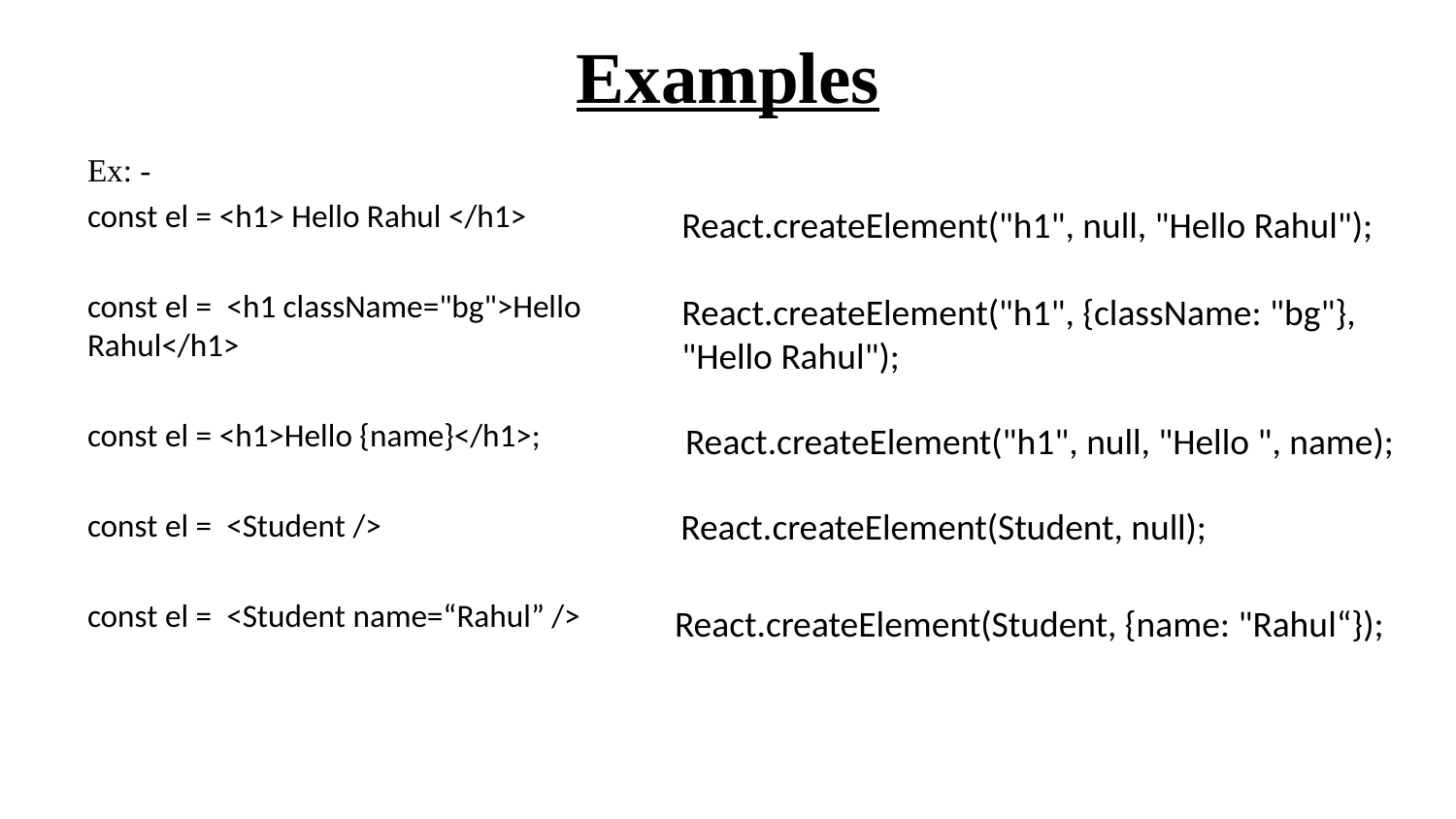

# Examples
Ex: -
const el = <h1> Hello Rahul </h1>

const el =  <h1 className="bg">Hello Rahul</h1>

const el = <h1>Hello {name}</h1>;

const el =  <Student />

const el =  <Student name=“Rahul” />

React.createElement("h1", null, "Hello Rahul");
React.createElement("h1", {className: "bg"}, "Hello Rahul");
React.createElement("h1", null, "Hello ", name);
React.createElement(Student, null);
React.createElement(Student, {name: "Rahul“});